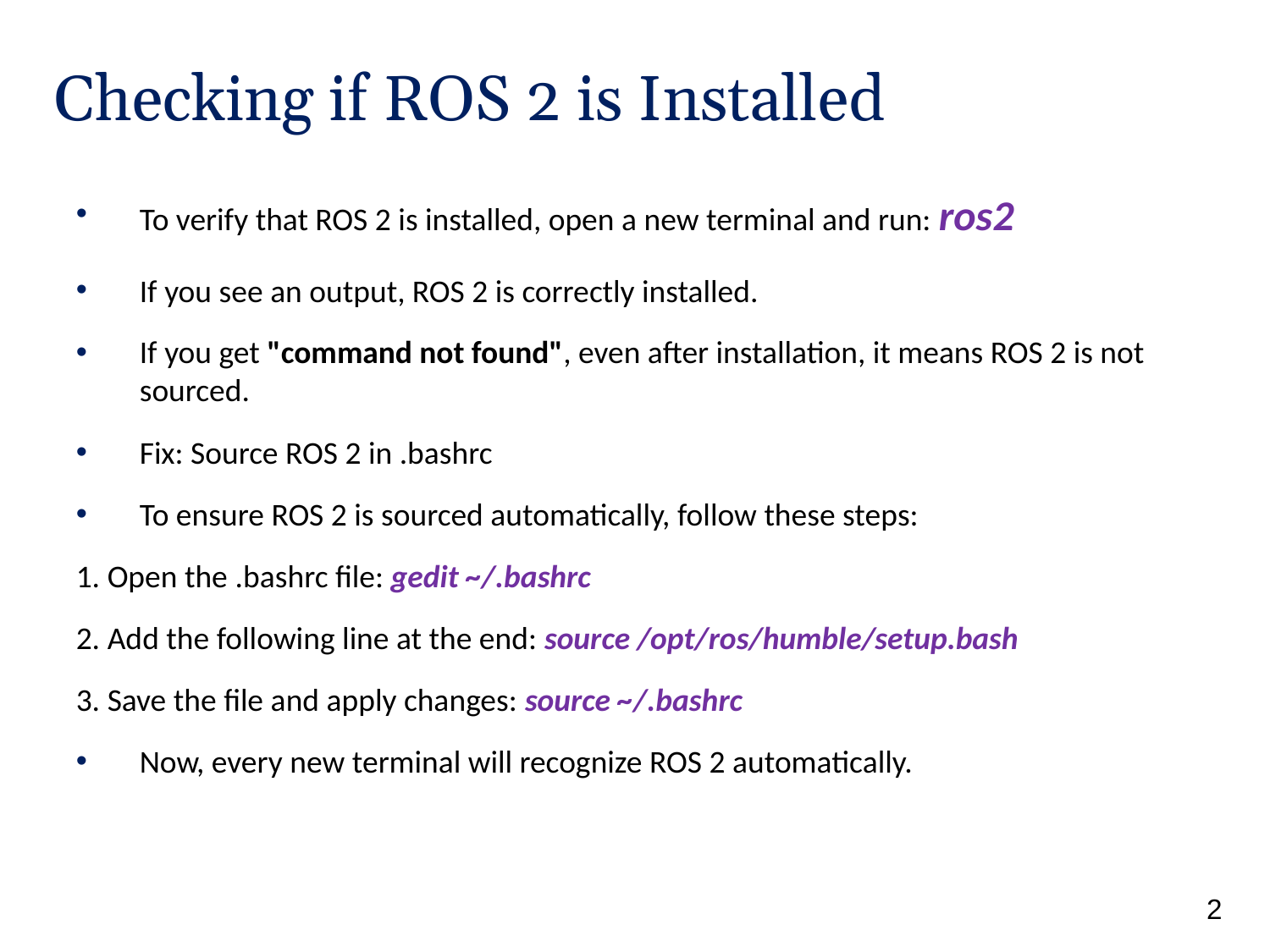

# Checking if ROS 2 is Installed

To verify that ROS 2 is installed, open a new terminal and run: ros2
If you see an output, ROS 2 is correctly installed.
If you get "command not found", even after installation, it means ROS 2 is not sourced.
Fix: Source ROS 2 in .bashrc
To ensure ROS 2 is sourced automatically, follow these steps:
1. Open the .bashrc file: gedit ~/.bashrc
2. Add the following line at the end: source /opt/ros/humble/setup.bash
3. Save the file and apply changes: source ~/.bashrc
Now, every new terminal will recognize ROS 2 automatically.

2